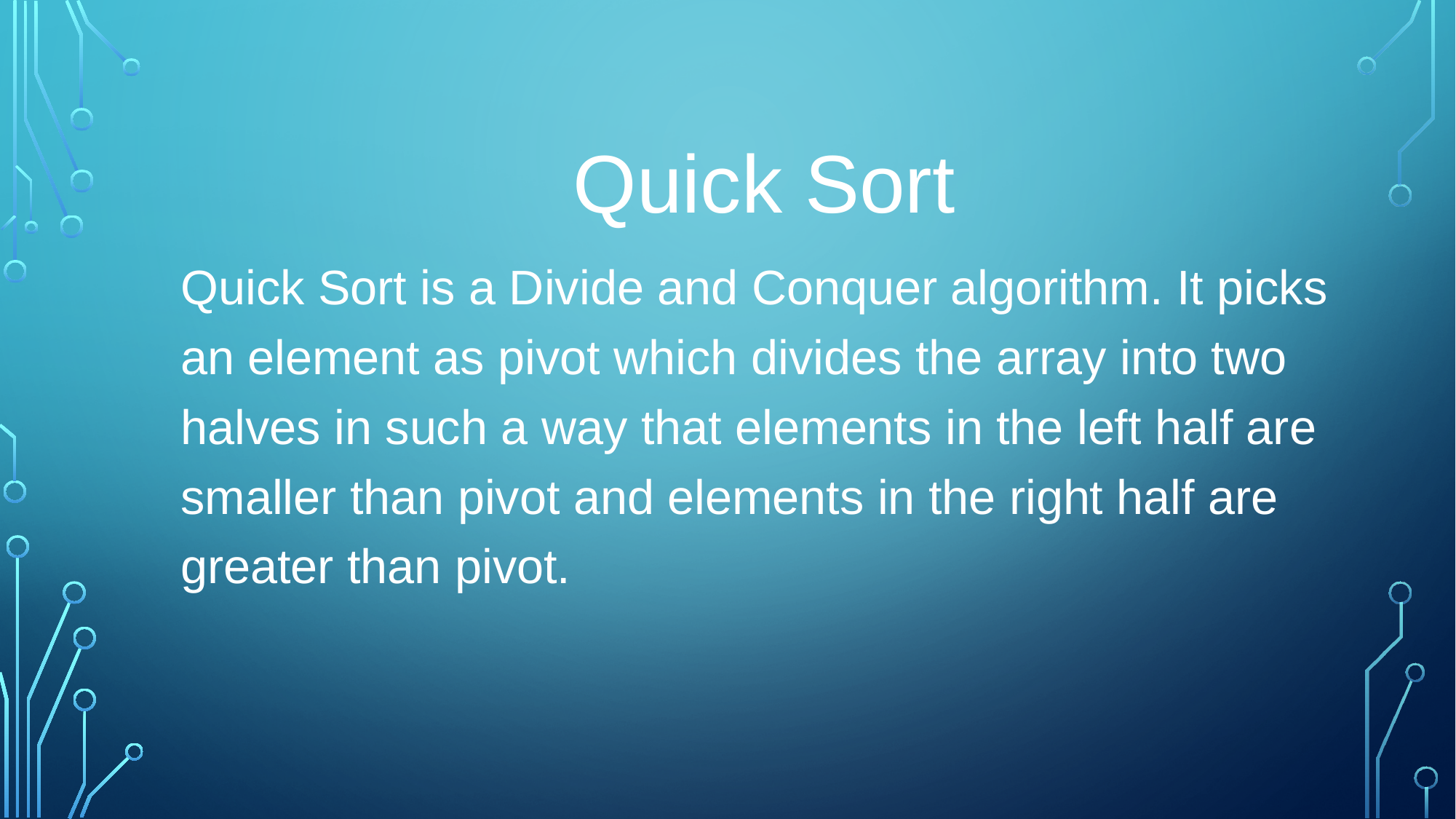

Quick Sort
Quick Sort is a Divide and Conquer algorithm. It picks an element as pivot which divides the array into two halves in such a way that elements in the left half are smaller than pivot and elements in the right half are greater than pivot.